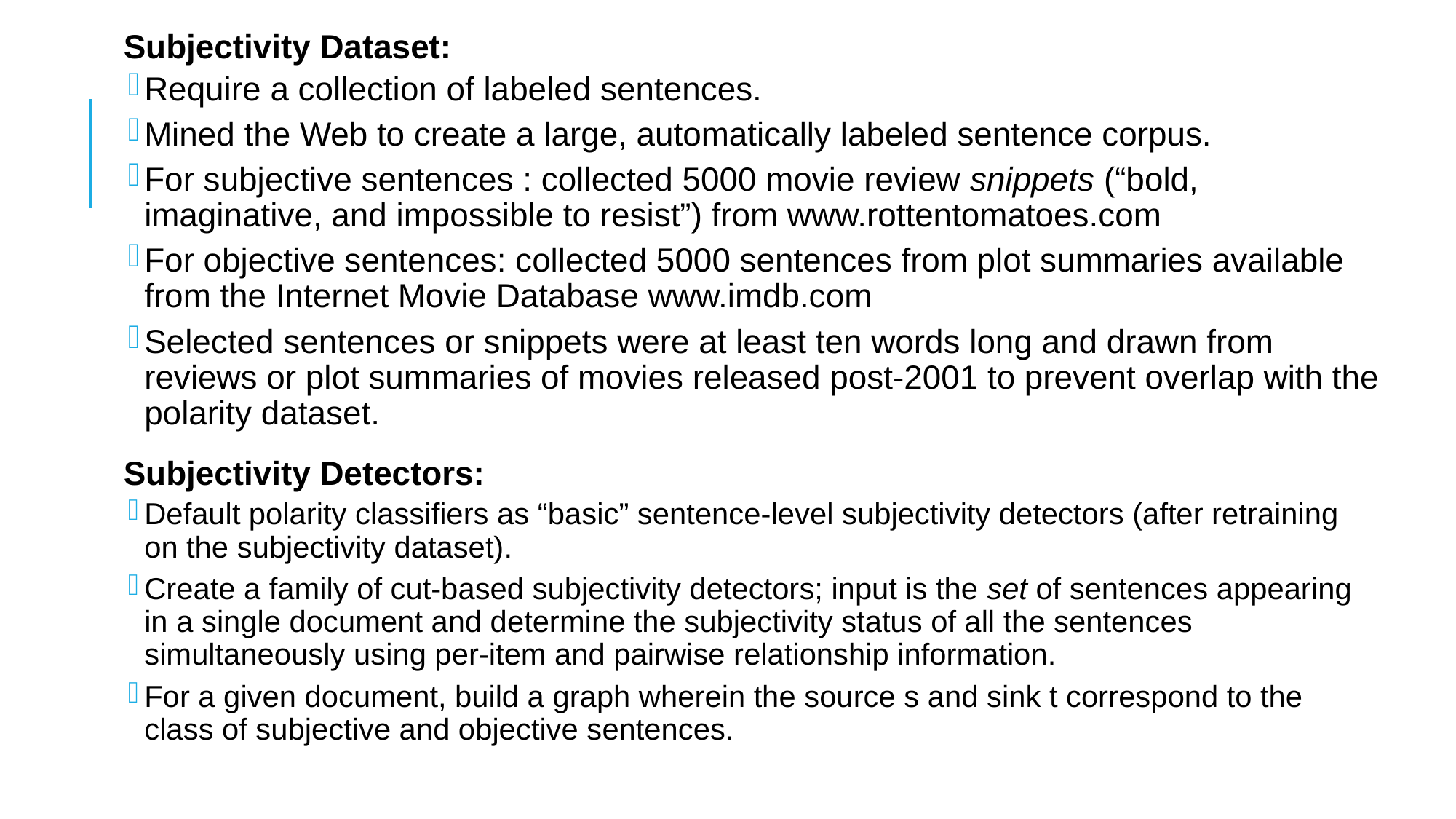

Subjectivity Dataset:
Require a collection of labeled sentences.
Mined the Web to create a large, automatically labeled sentence corpus.
For subjective sentences : collected 5000 movie review snippets (“bold, imaginative, and impossible to resist”) from www.rottentomatoes.com
For objective sentences: collected 5000 sentences from plot summaries available from the Internet Movie Database www.imdb.com
Selected sentences or snippets were at least ten words long and drawn from reviews or plot summaries of movies released post-2001 to prevent overlap with the polarity dataset.
Subjectivity Detectors:
Default polarity classifiers as “basic” sentence-level subjectivity detectors (after retraining on the subjectivity dataset).
Create a family of cut-based subjectivity detectors; input is the set of sentences appearing in a single document and determine the subjectivity status of all the sentences simultaneously using per-item and pairwise relationship information.
For a given document, build a graph wherein the source s and sink t correspond to the class of subjective and objective sentences.